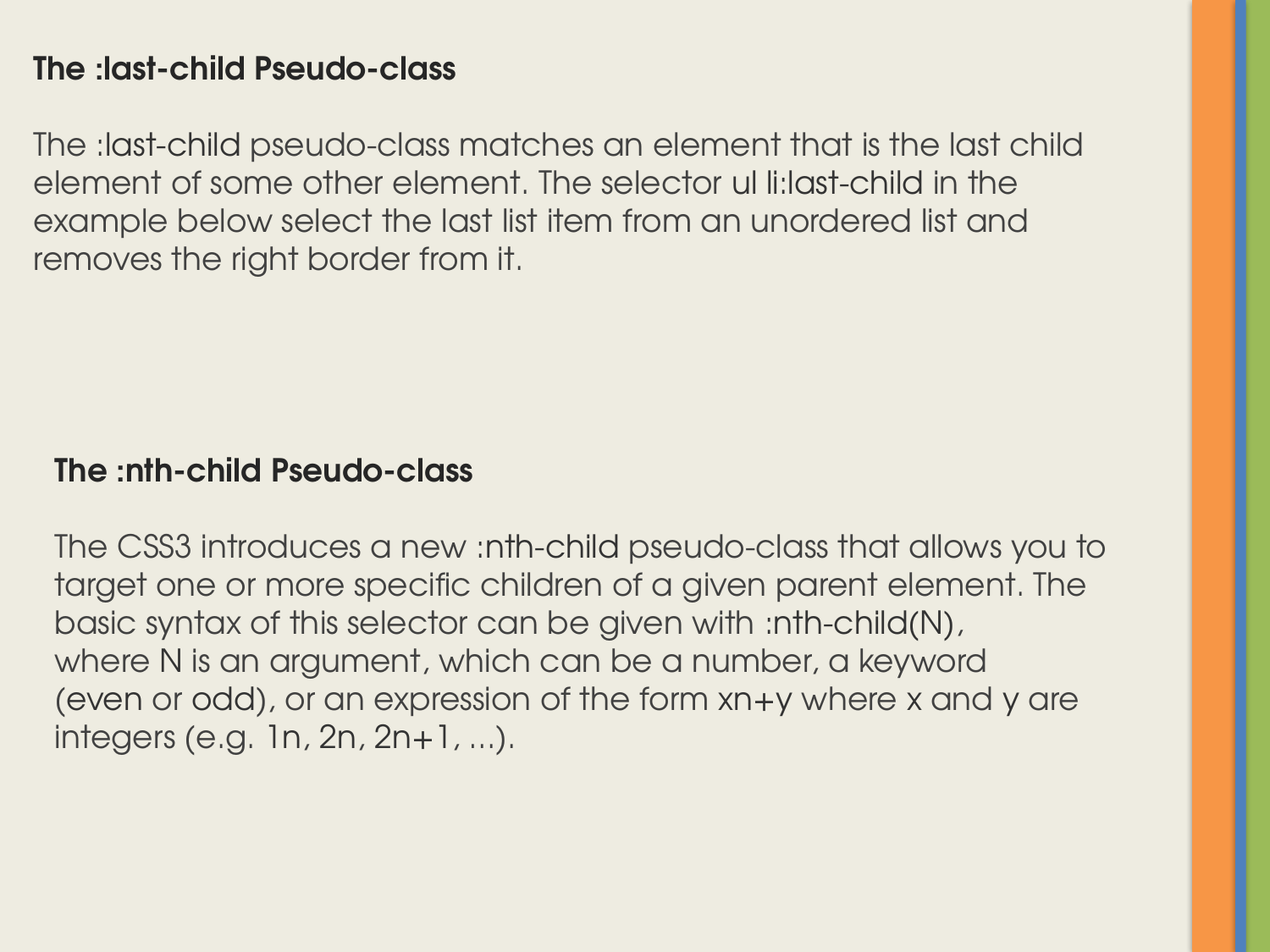

The :last-child Pseudo-class

The :last-child pseudo-class matches an element that is the last child element of some other element. The selector ul li:last-child in the example below select the last list item from an unordered list and removes the right border from it.
The :nth-child Pseudo-class

The CSS3 introduces a new :nth-child pseudo-class that allows you to target one or more specific children of a given parent element. The basic syntax of this selector can be given with :nth-child(N), where N is an argument, which can be a number, a keyword (even or odd), or an expression of the form xn+y where x and y are integers (e.g. 1n, 2n, 2n+1, …).